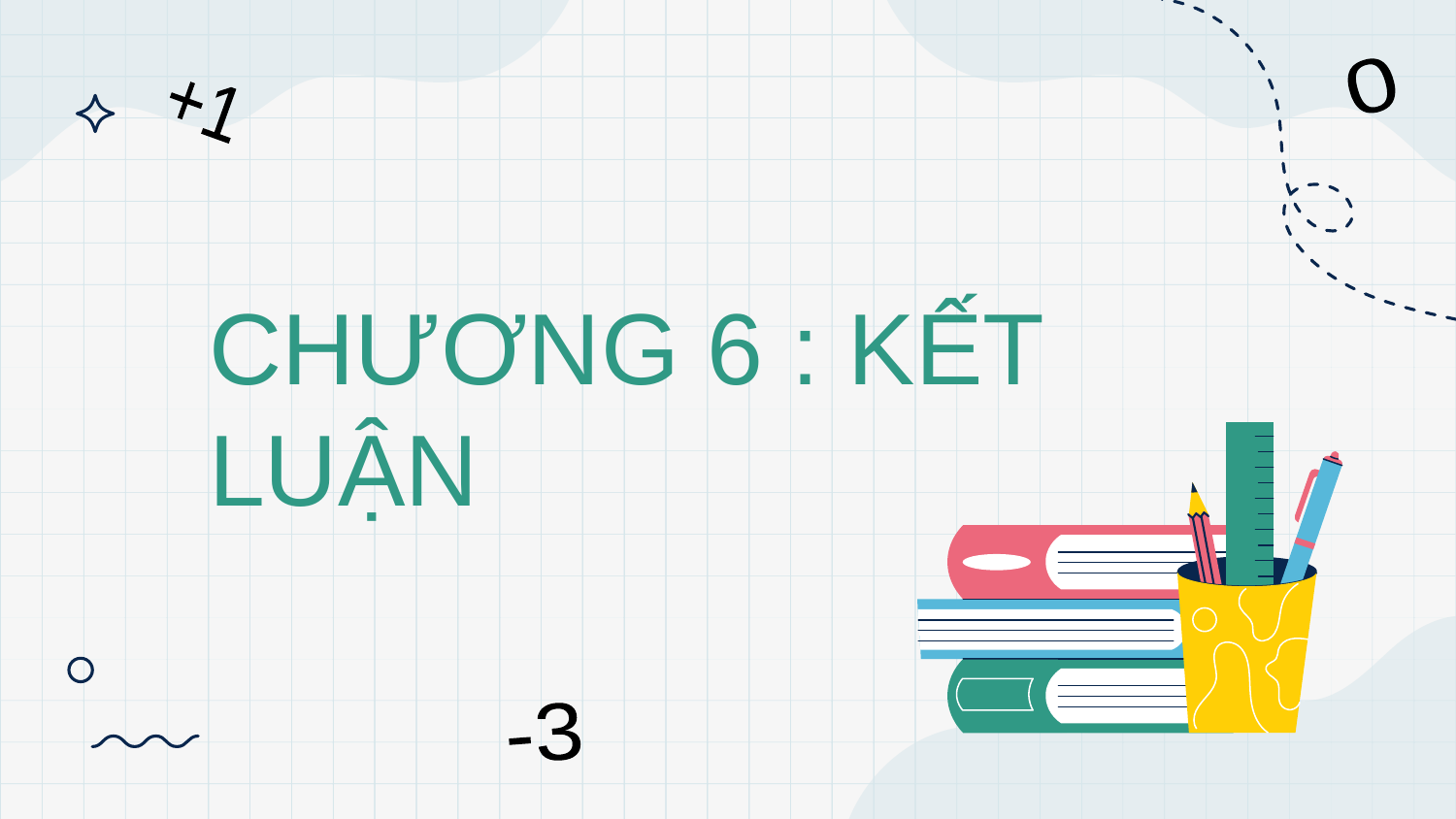

0
+1
# CHƯƠNG 6 : KẾT LUẬN

-3